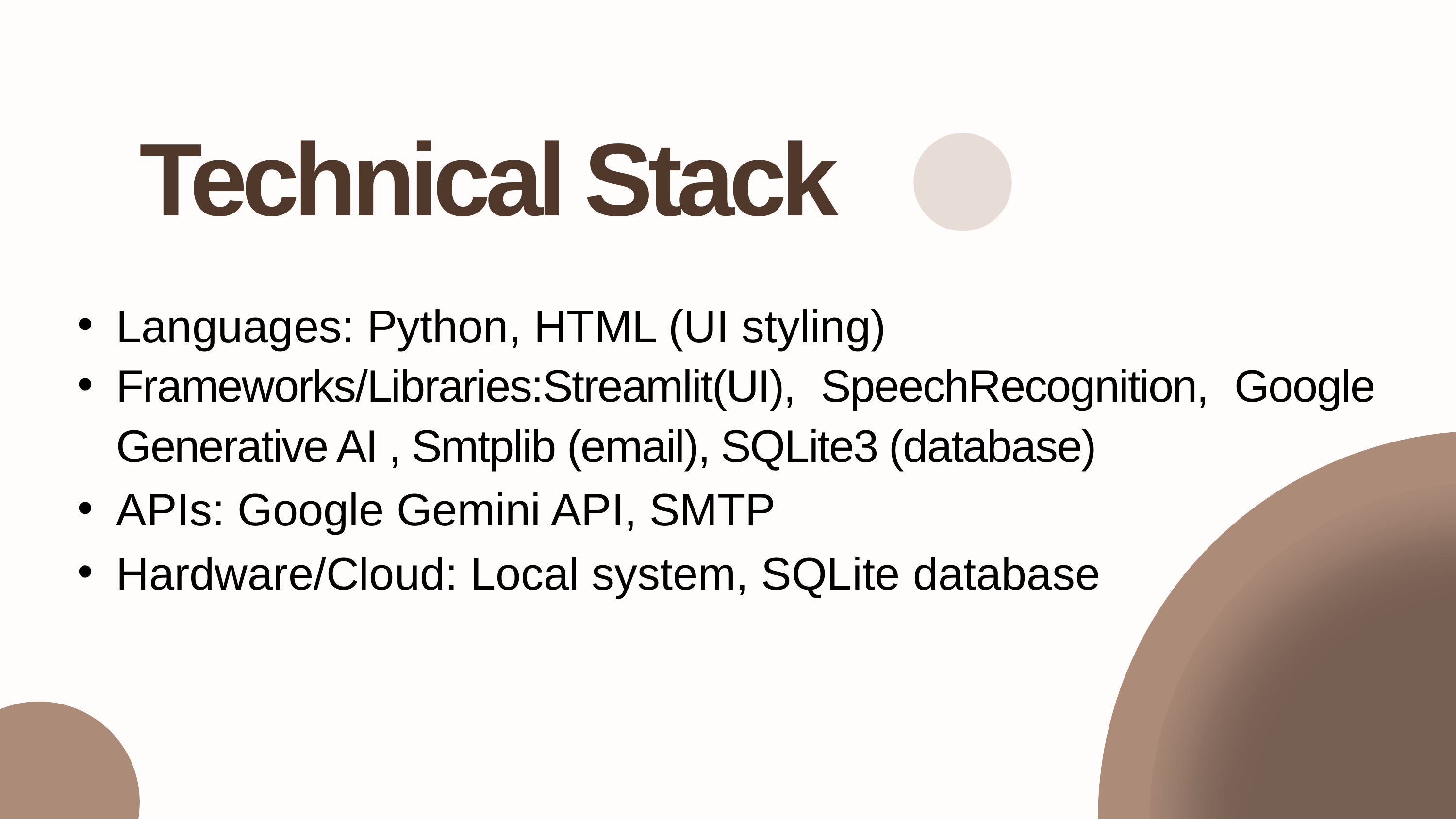

Technical Stack

Languages: Python, HTML (UI styling)
Frameworks/Libraries:Streamlit(UI), SpeechRecognition, Google Generative AI , Smtplib (email), SQLite3 (database)
APIs: Google Gemini API, SMTP
Hardware/Cloud: Local system, SQLite database